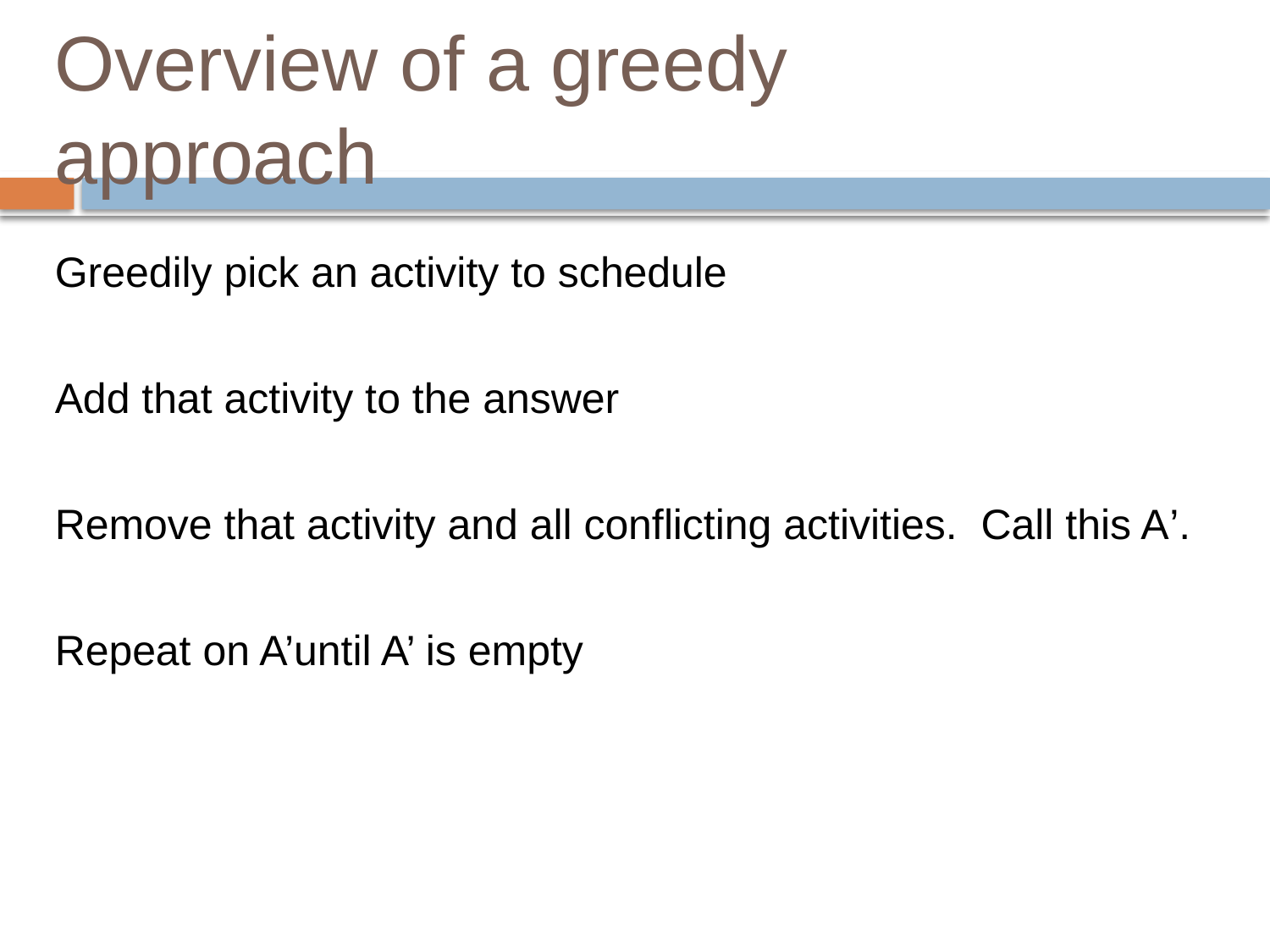

# Overview of a greedy approach
Greedily pick an activity to schedule

Add that activity to the answer

Remove that activity and all conflicting activities.  Call this A’.

Repeat on A’until A’ is empty